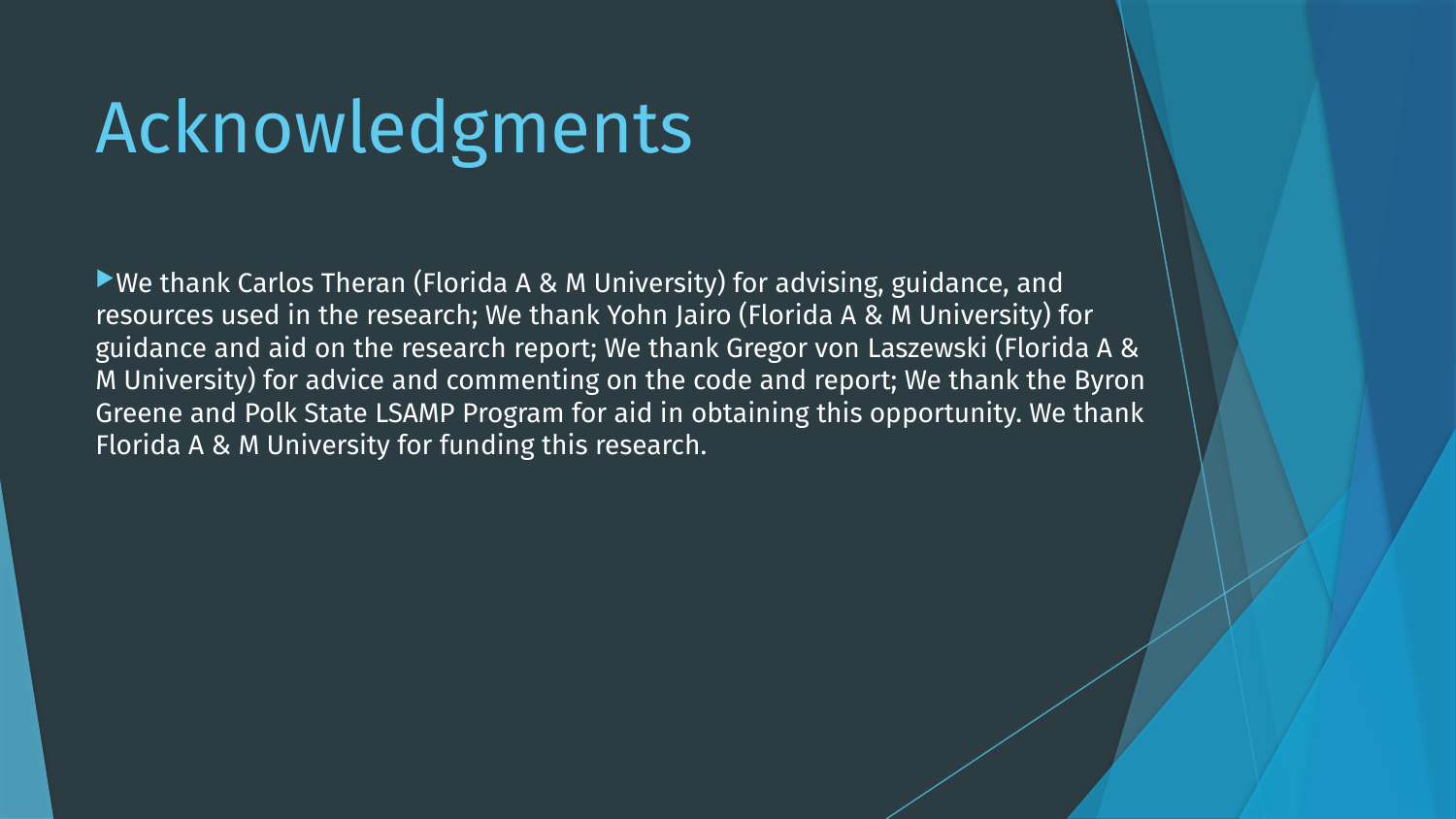

# Acknowledgments
We thank Carlos Theran (Florida A & M University) for advising, guidance, and resources used in the research; We thank Yohn Jairo (Florida A & M University) for guidance and aid on the research report; We thank Gregor von Laszewski (Florida A & M University) for advice and commenting on the code and report; We thank the Byron Greene and Polk State LSAMP Program for aid in obtaining this opportunity. We thank Florida A & M University for funding this research.